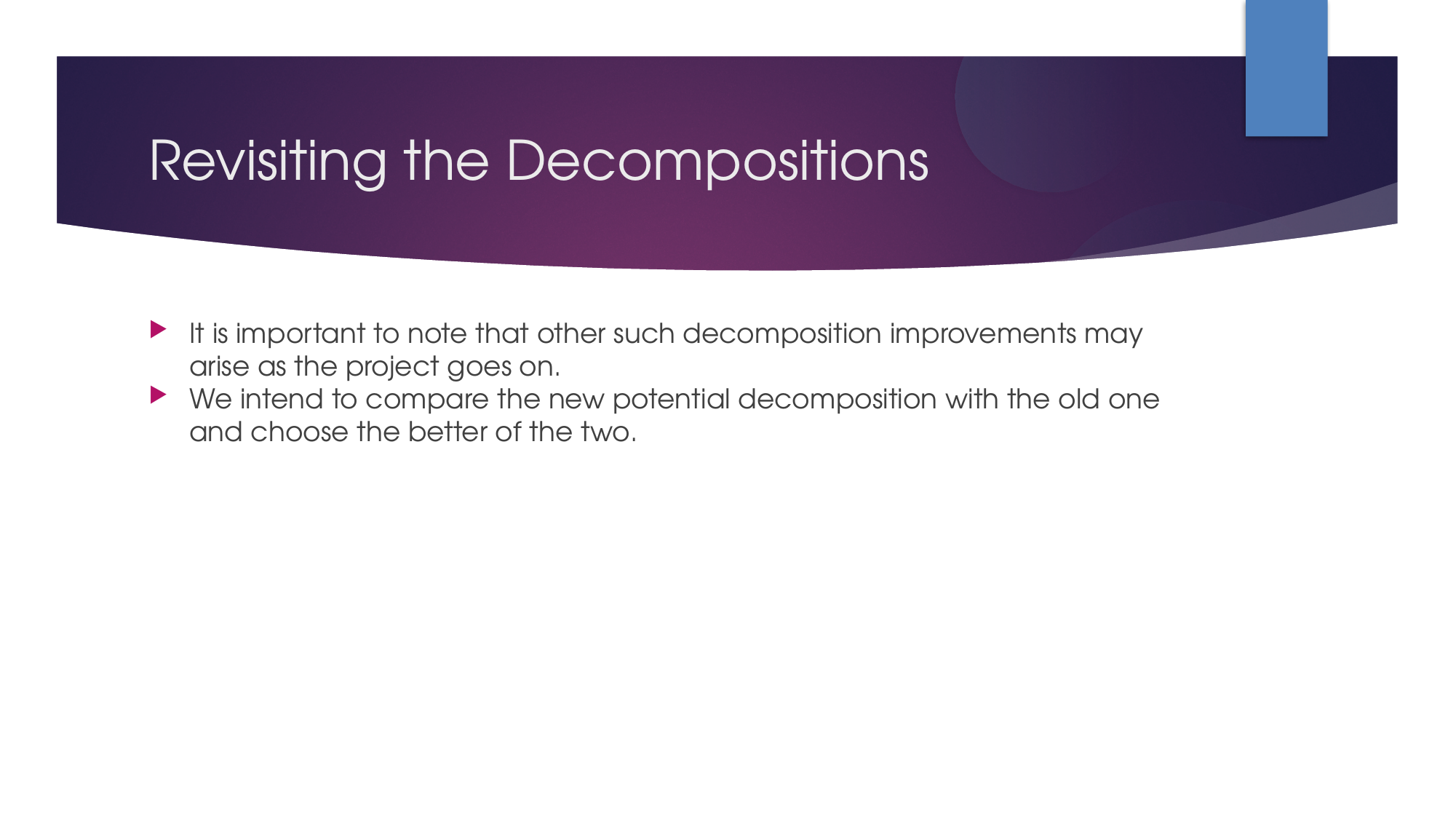

Revisiting the Decompositions
It is important to note that other such decomposition improvements may arise as the project goes on.
We intend to compare the new potential decomposition with the old one and choose the better of the two.